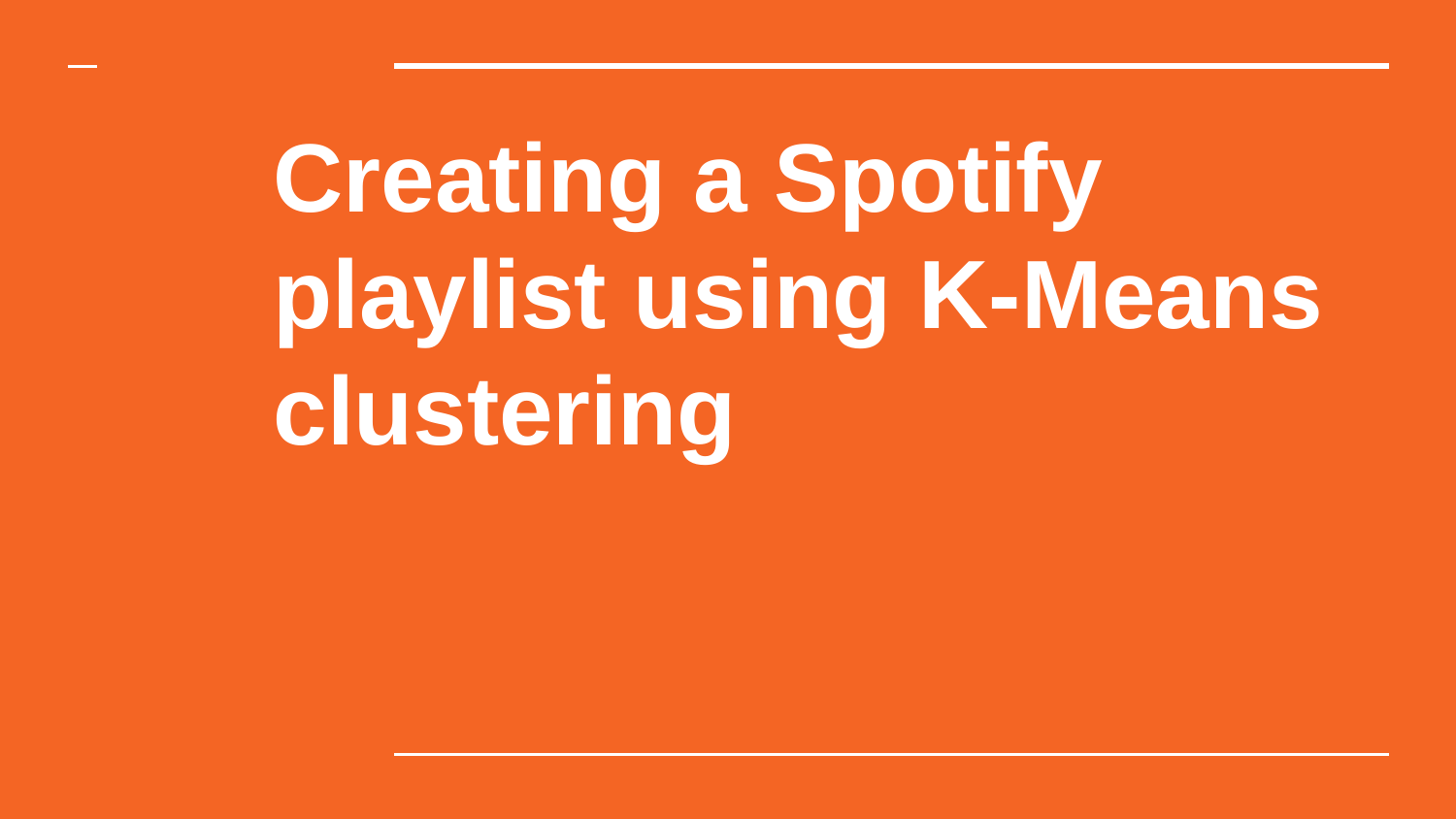

# Creating a Spotify playlist using K-Means clustering